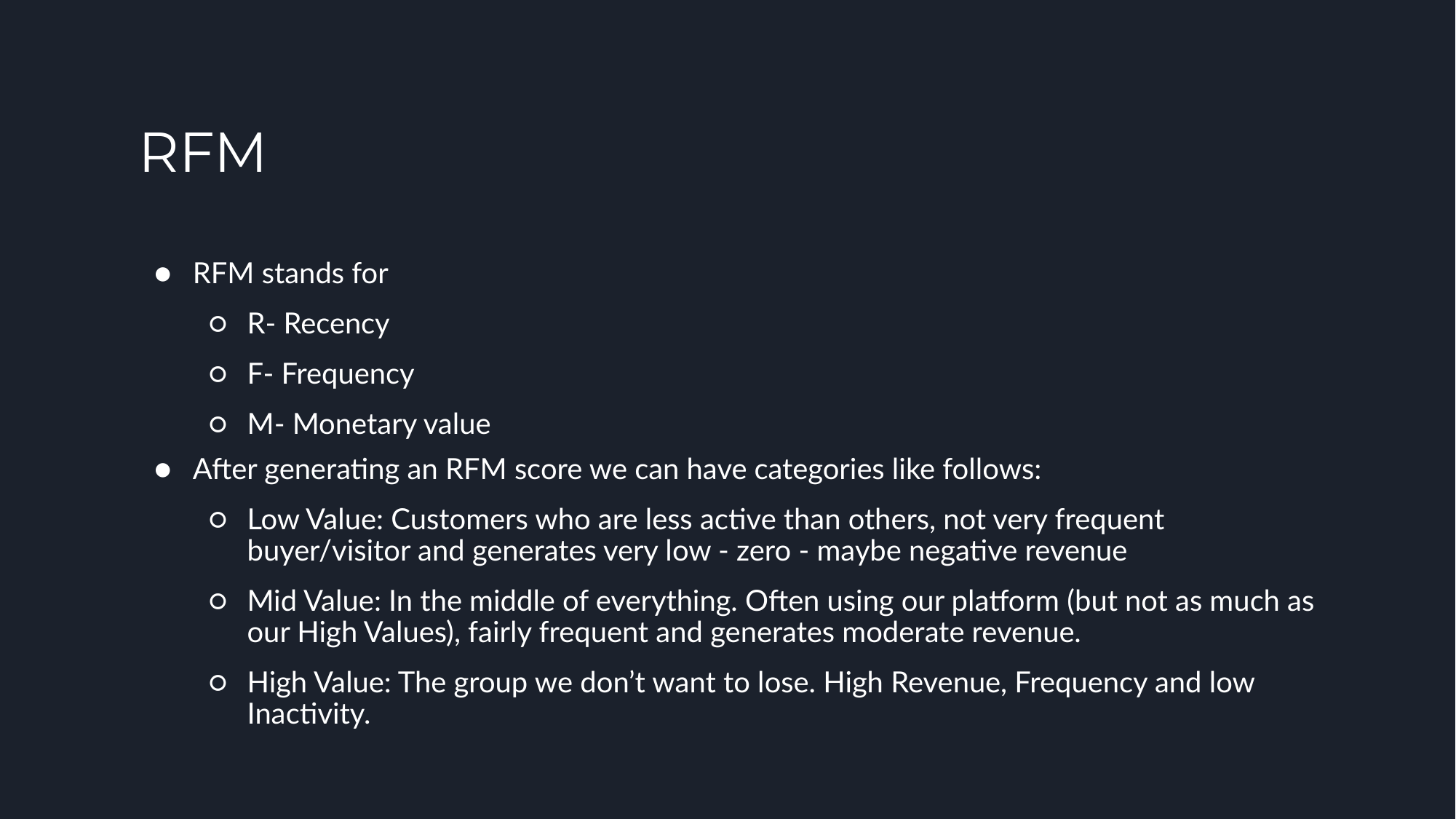

# RFM
RFM stands for
R- Recency
F- Frequency
M- Monetary value
After generating an RFM score we can have categories like follows:
Low Value: Customers who are less active than others, not very frequent buyer/visitor and generates very low - zero - maybe negative revenue
Mid Value: In the middle of everything. Often using our platform (but not as much as our High Values), fairly frequent and generates moderate revenue.
High Value: The group we don’t want to lose. High Revenue, Frequency and low Inactivity.